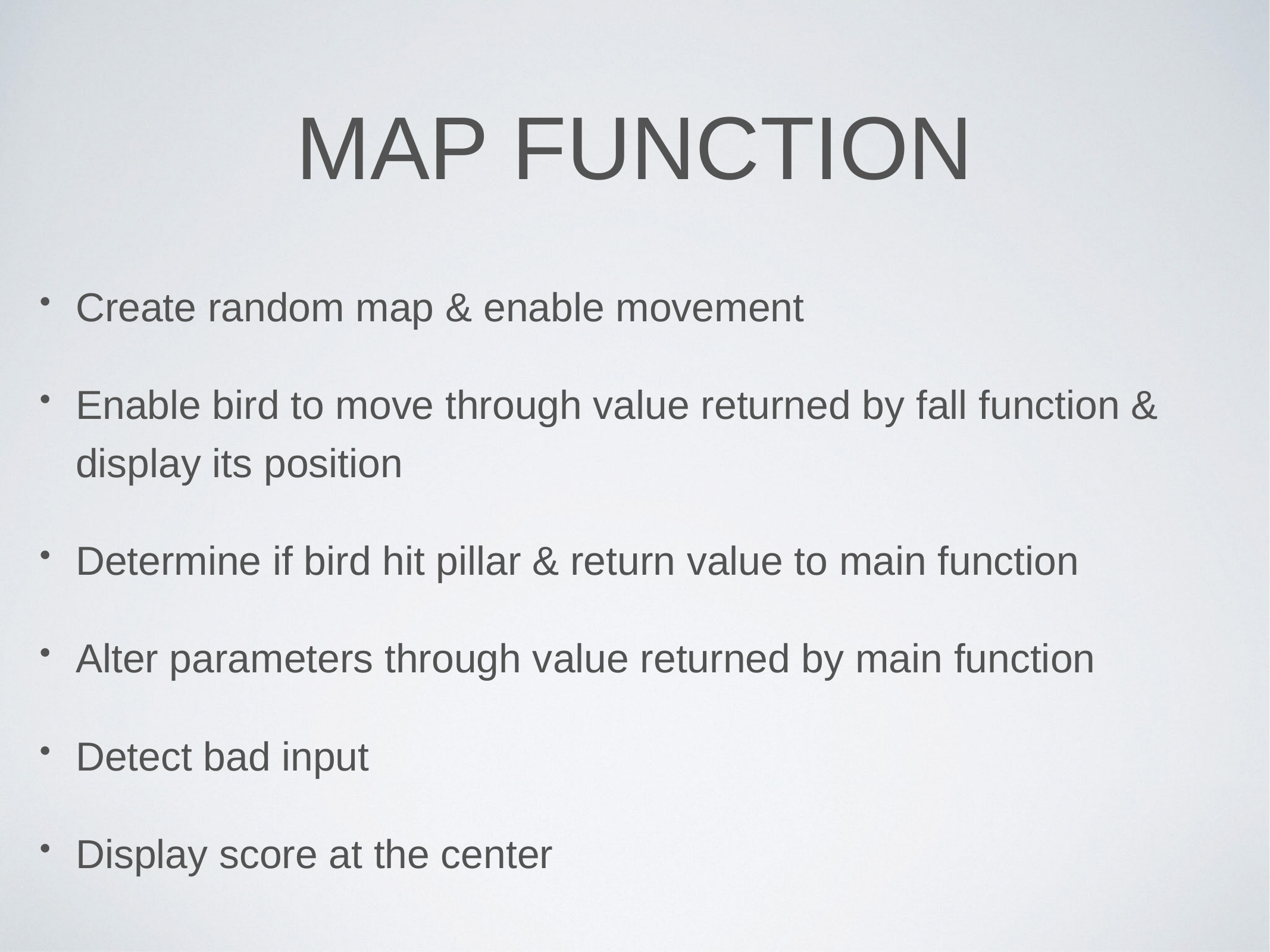

# MAP FUNCTION
Create random map & enable movement
Enable bird to move through value returned by fall function & display its position
Determine if bird hit pillar & return value to main function
Alter parameters through value returned by main function
Detect bad input
Display score at the center